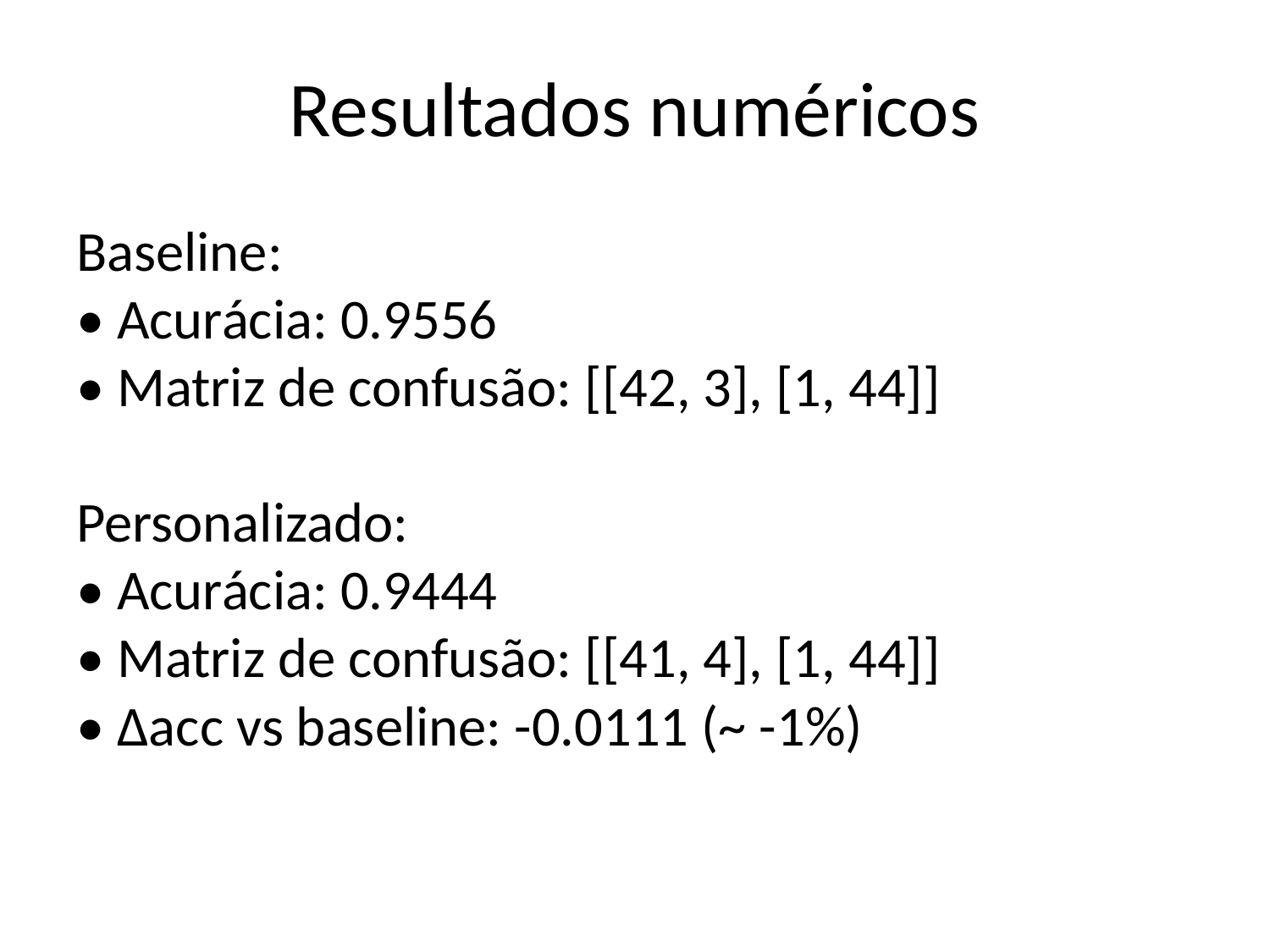

# Resultados numéricos
Baseline:
• Acurácia: 0.9556
• Matriz de confusão: [[42, 3], [1, 44]]

Personalizado:
• Acurácia: 0.9444
• Matriz de confusão: [[41, 4], [1, 44]]
• Δacc vs baseline: -0.0111 (~ -1%)